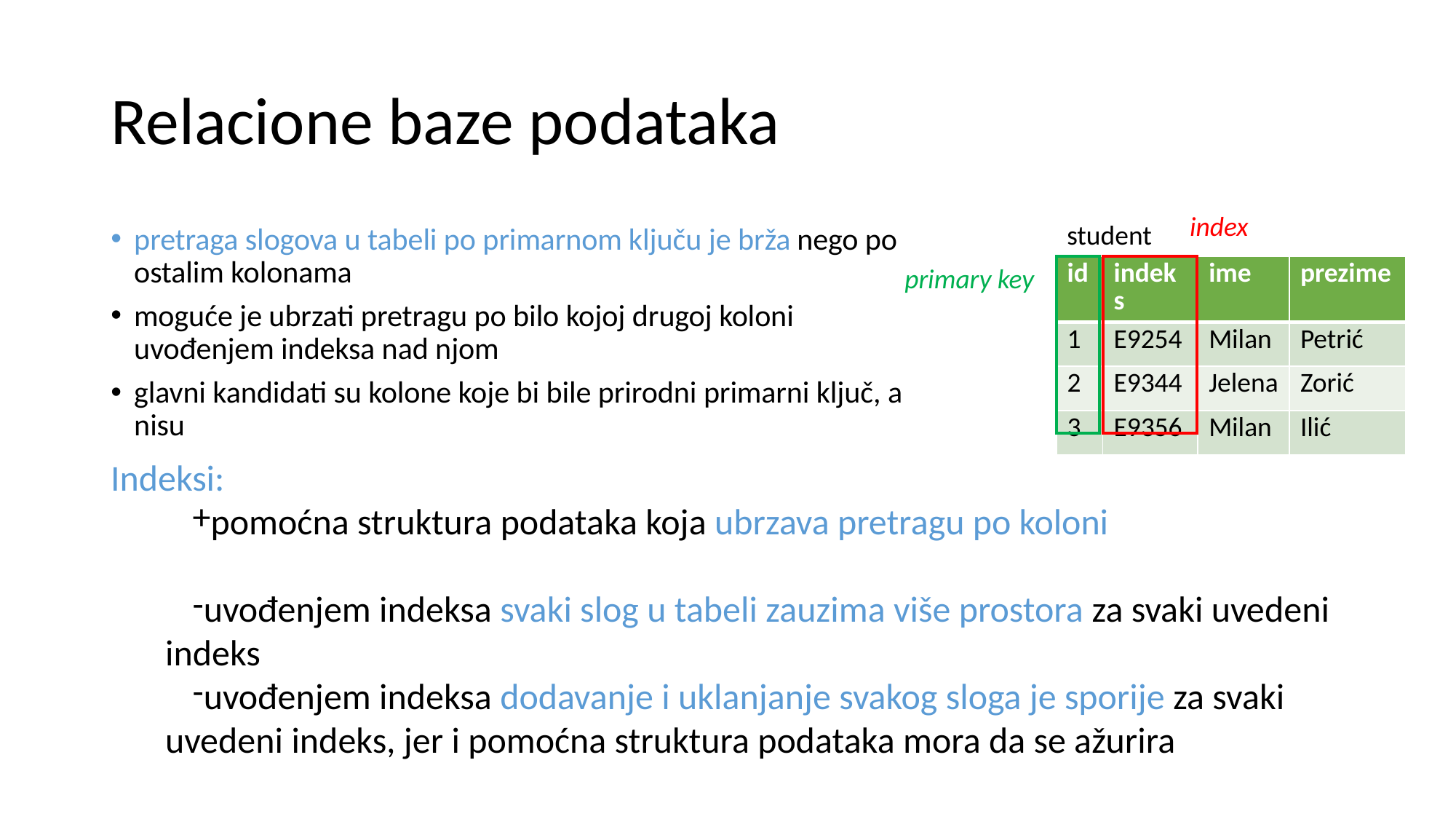

# Relacione baze podataka
index
student
pretraga slogova u tabeli po primarnom ključu je brža nego po ostalim kolonama
moguće je ubrzati pretragu po bilo kojoj drugoj koloni uvođenjem indeksa nad njom
glavni kandidati su kolone koje bi bile prirodni primarni ključ, a nisu
primary key
| id | indeks | ime | prezime |
| --- | --- | --- | --- |
| 1 | E9254 | Milan | Petrić |
| 2 | E9344 | Jelena | Zorić |
| 3 | E9356 | Milan | Ilić |

Indeksi:
pomoćna struktura podataka koja ubrzava pretragu po koloni

uvođenjem indeksa svaki slog u tabeli zauzima više prostora za svaki uvedeni indeks
uvođenjem indeksa dodavanje i uklanjanje svakog sloga je sporije za svaki uvedeni indeks, jer i pomoćna struktura podataka mora da se ažurira